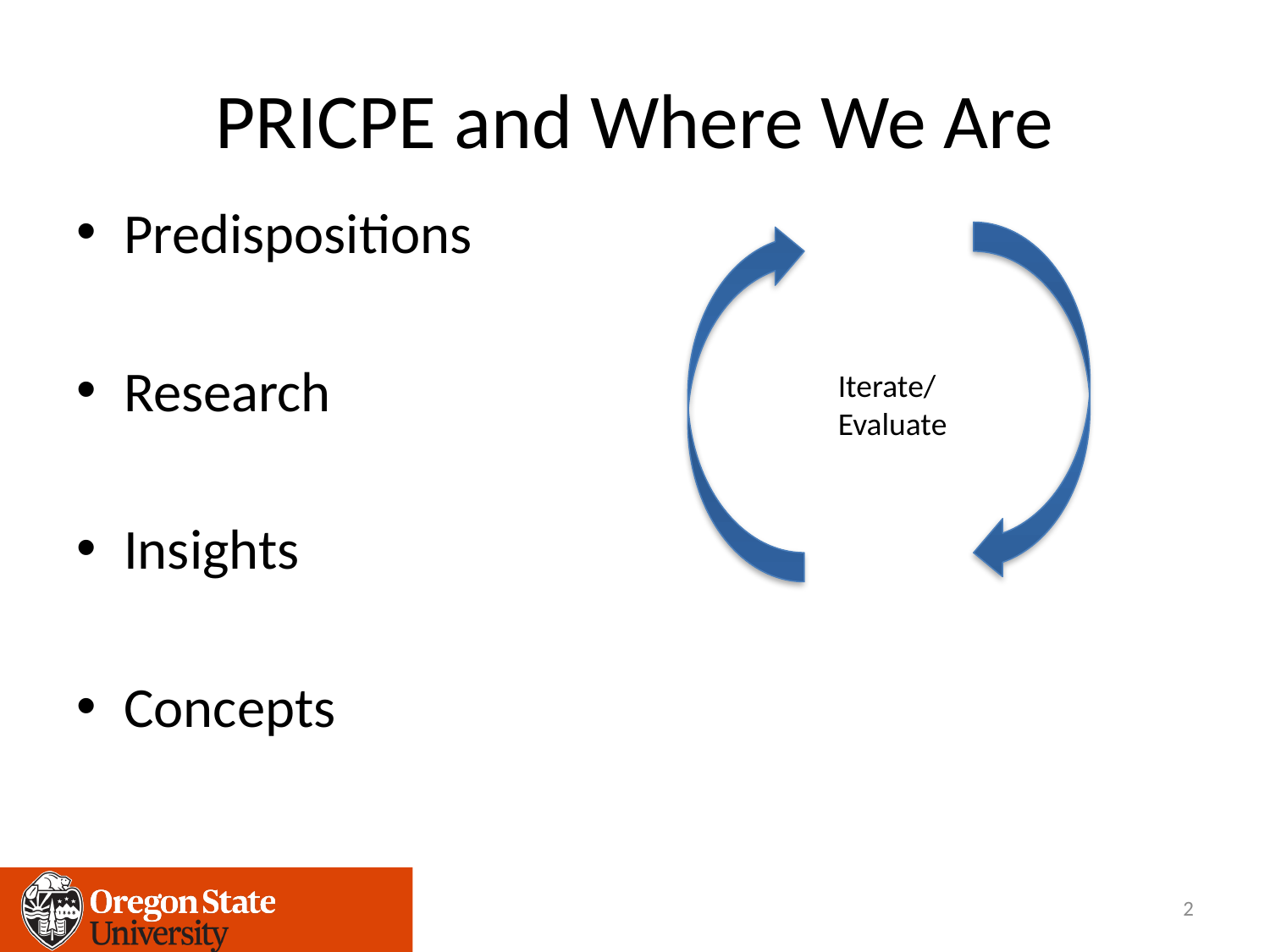

# PRICPE and Where We Are
Predispositions

Research

Insights

Concepts

Iterate/Evaluate
2